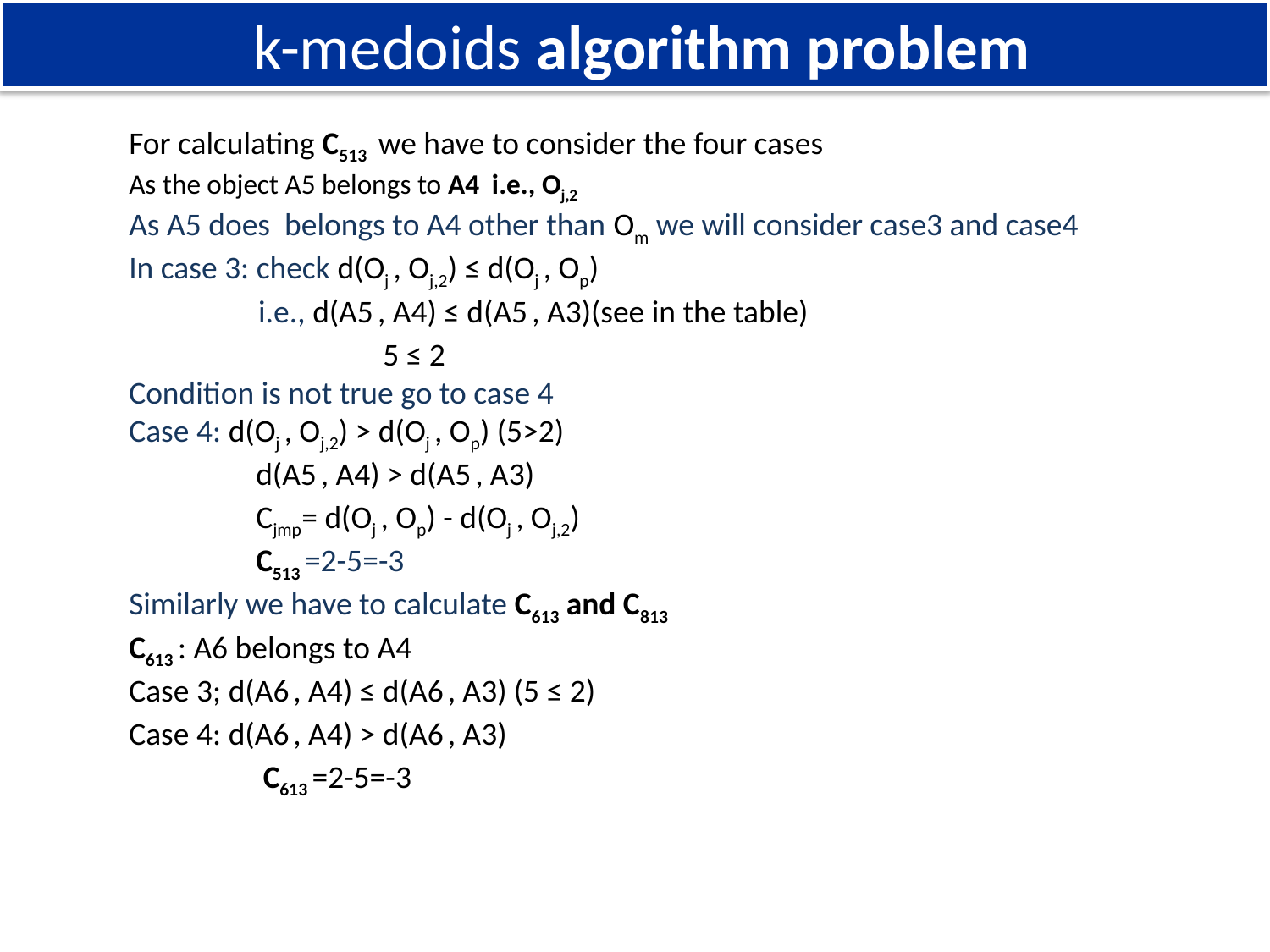

k-medoids algorithm problem
For calculating C513  we have to consider the four cases
As the object A5 belongs to A4  i.e., Oj,2
As A5 does  belongs to A4 other than Om we will consider case3 and case4
In case 3: check d(Oj , Oj,2) ≤ d(Oj , Op)
                  i.e., d(A5 , A4) ≤ d(A5 , A3)(see in the table)
		5 ≤ 2
Condition is not true go to case 4
Case 4: d(Oj , Oj,2) > d(Oj , Op) (5>2)
	d(A5 , A4) > d(A5 , A3)
	Cjmp= d(Oj , Op) - d(Oj , Oj,2)
	C513 =2-5=-3
Similarly we have to calculate C613 and C813
C613 : A6 belongs to A4
Case 3; d(A6 , A4) ≤ d(A6 , A3) (5 ≤ 2)
Case 4: d(A6 , A4) > d(A6 , A3)
	 C613 =2-5=-3